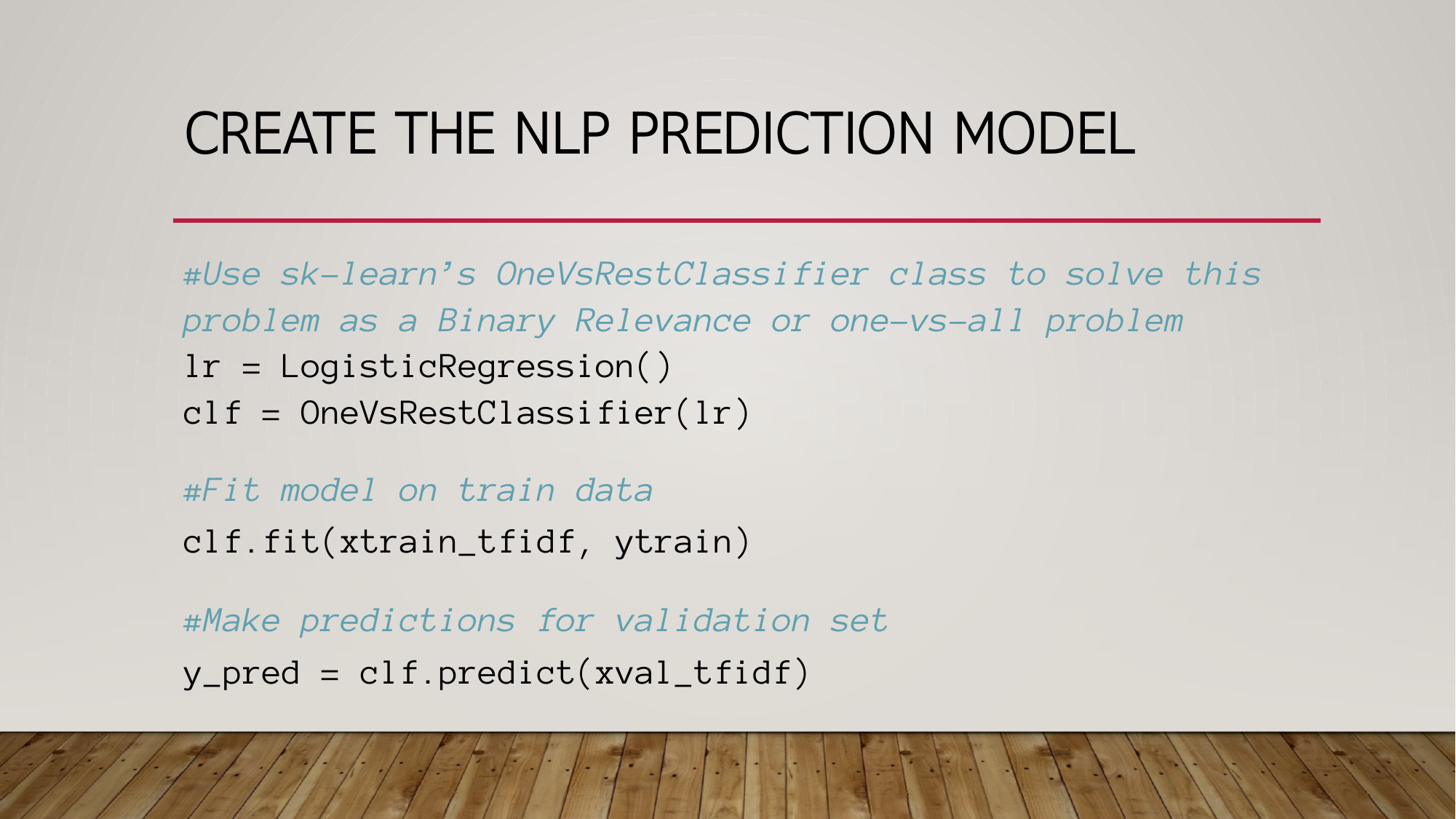

# Create the NLP prediction model
#Use sk-learn’s OneVsRestClassifier class to solve this problem as a Binary Relevance or one-vs-all problem
lr = LogisticRegression()
clf = OneVsRestClassifier(lr)
#Fit model on train data
clf.fit(xtrain_tfidf, ytrain)
#Make predictions for validation set
y_pred = clf.predict(xval_tfidf)